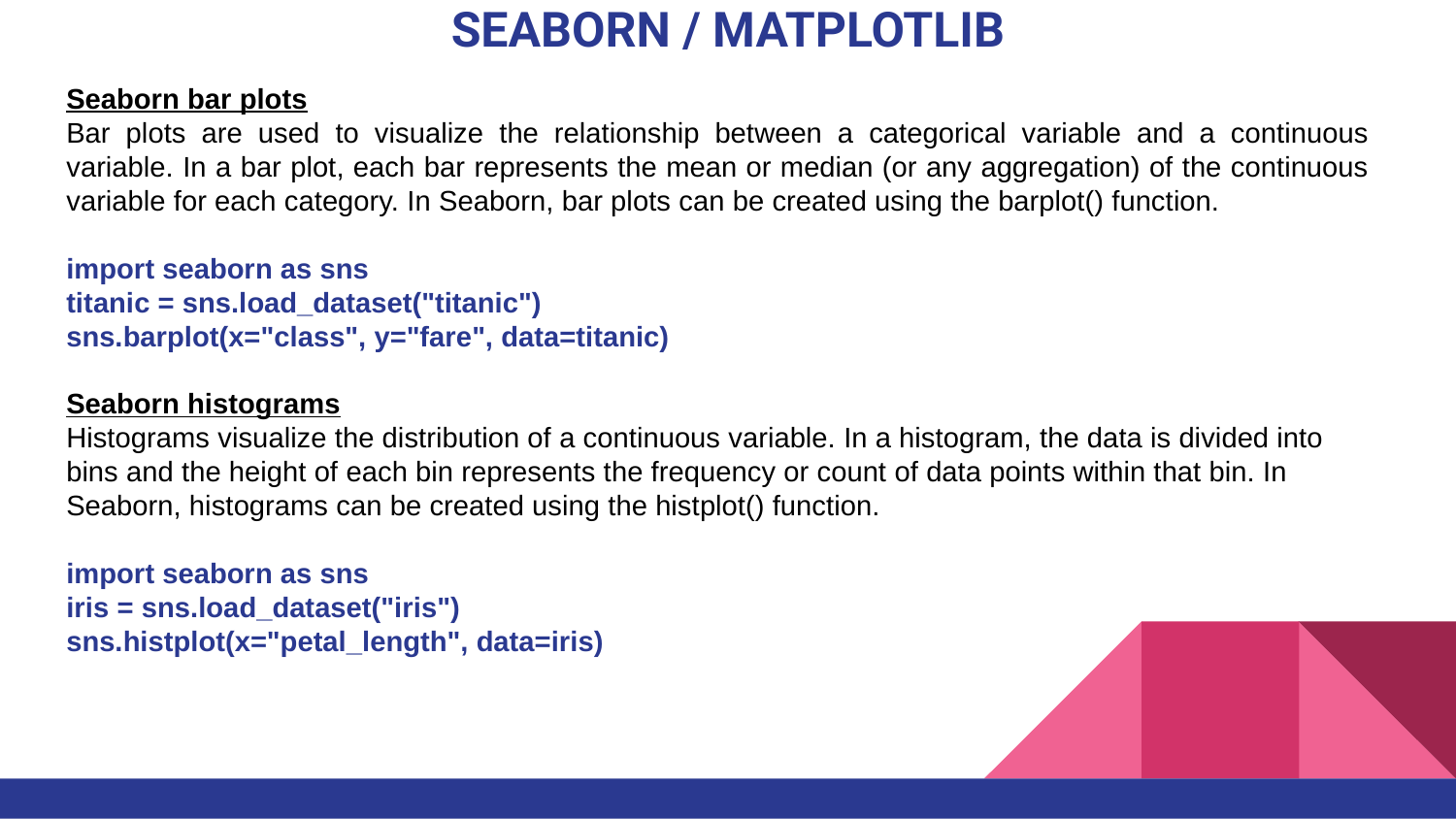

# SEABORN / MATPLOTLIB
Seaborn bar plots
Bar plots are used to visualize the relationship between a categorical variable and a continuous variable. In a bar plot, each bar represents the mean or median (or any aggregation) of the continuous variable for each category. In Seaborn, bar plots can be created using the barplot() function.

import seaborn as sns
titanic = sns.load_dataset("titanic")
sns.barplot(x="class", y="fare", data=titanic)

Seaborn histograms
Histograms visualize the distribution of a continuous variable. In a histogram, the data is divided into bins and the height of each bin represents the frequency or count of data points within that bin. In Seaborn, histograms can be created using the histplot() function.

import seaborn as sns
iris = sns.load_dataset("iris")
sns.histplot(x="petal_length", data=iris)